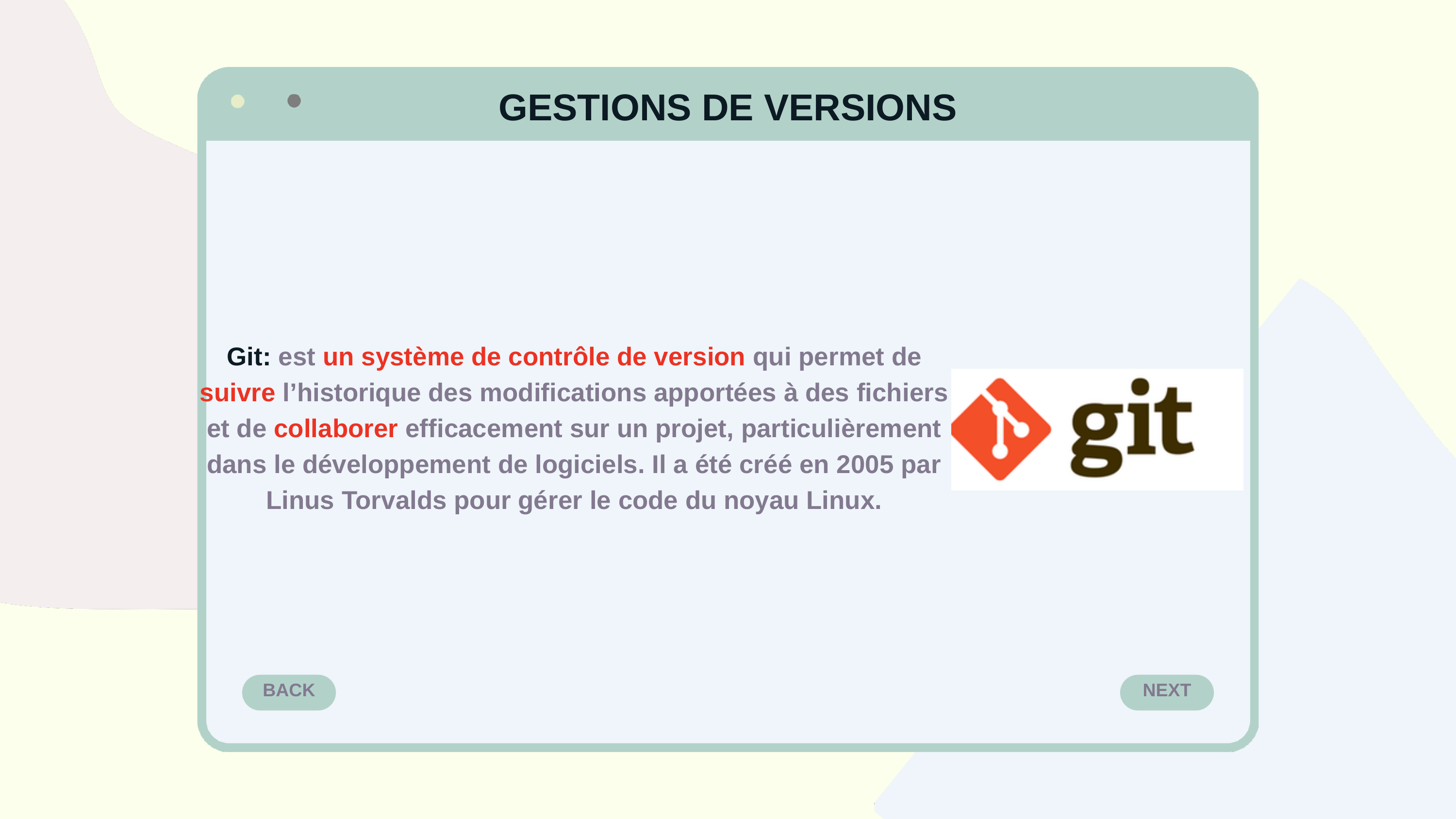

GESTIONS DE VERSIONS
Git: est un système de contrôle de version qui permet de suivre l’historique des modifications apportées à des fichiers et de collaborer efficacement sur un projet, particulièrement dans le développement de logiciels. Il a été créé en 2005 par Linus Torvalds pour gérer le code du noyau Linux.

BACK

NEXT